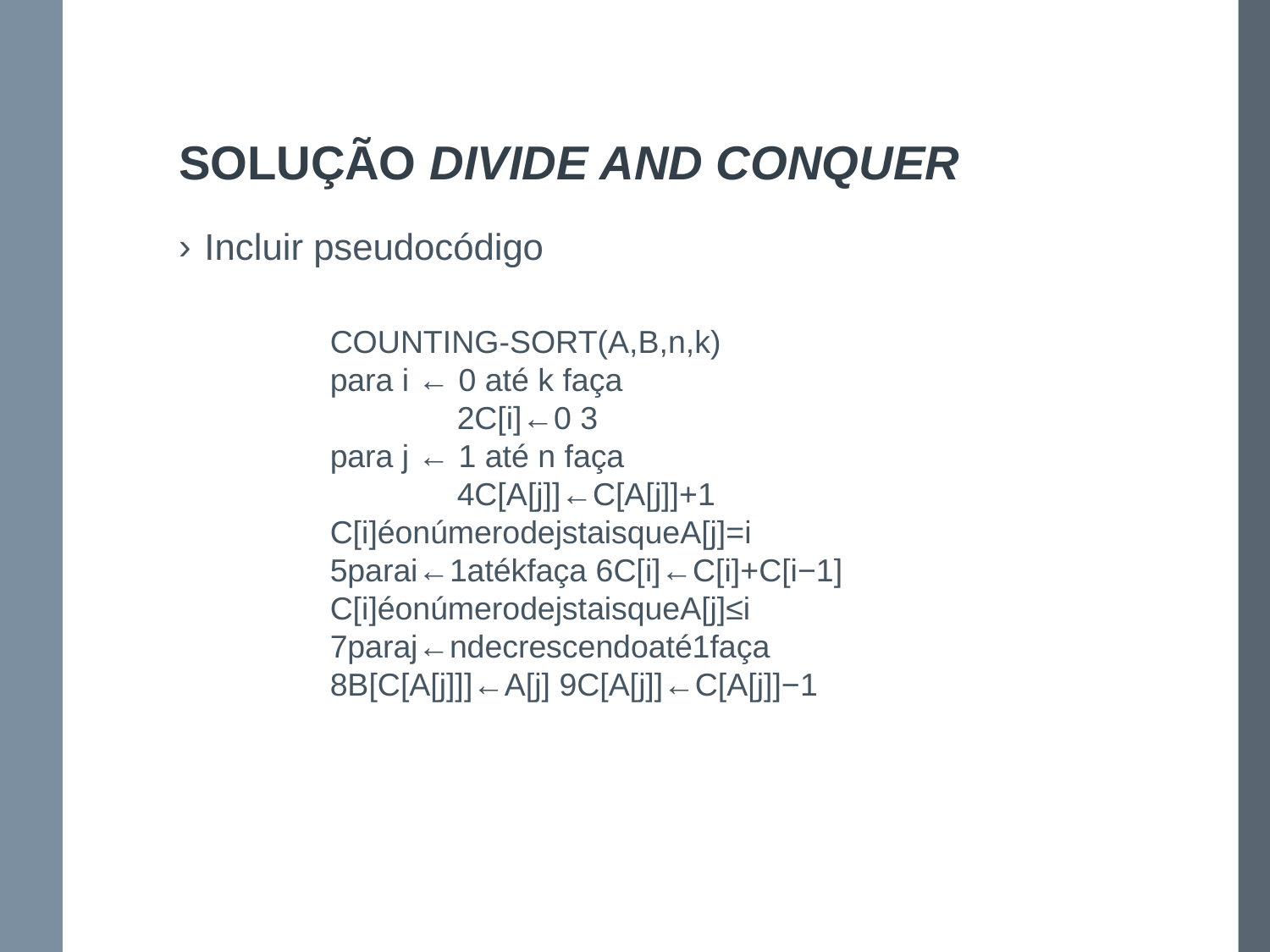

# SOLUÇÃO DIVIDE AND CONQUER
Incluir pseudocódigo
COUNTING-SORT(A,B,n,k)
para i ← 0 até k faça
	2C[i]←0 3
para j ← 1 até n faça
	4C[A[j]]←C[A[j]]+1 C[i]éonúmerodejstaisqueA[j]=i 5parai←1atékfaça 6C[i]←C[i]+C[i−1] C[i]éonúmerodejstaisqueA[j]≤i 7paraj←ndecrescendoaté1faça 8B[C[A[j]]]←A[j] 9C[A[j]]←C[A[j]]−1